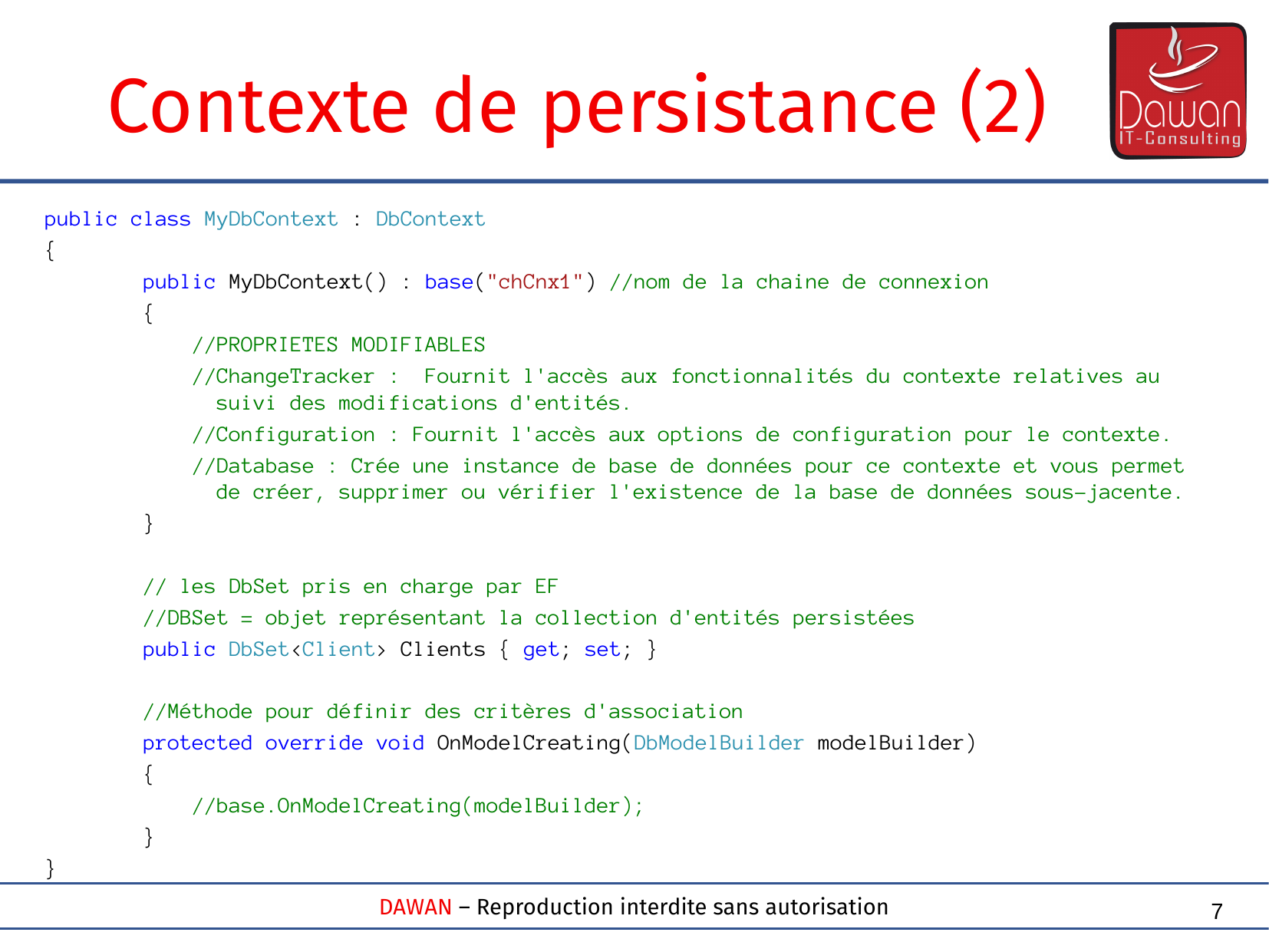

Contexte de persistance (2)
public class MyDbContext : DbContext
{
        public MyDbContext() : base("chCnx1") //nom de la chaine de connexion
        {
            //PROPRIETES MODIFIABLES
            //ChangeTracker :  Fournit l'accès aux fonctionnalités du contexte relatives au                   suivi des modifications d'entités.
            //Configuration : Fournit l'accès aux options de configuration pour le contexte.
            //Database : Crée une instance de base de données pour ce contexte et vous permet                 de créer, supprimer ou vérifier l'existence de la base de données sous-jacente.
        }

        // les DbSet pris en charge par EF
        //DBSet = objet représentant la collection d'entités persistées
        public DbSet<Client> Clients { get; set; }

        //Méthode pour définir des critères d'association
        protected override void OnModelCreating(DbModelBuilder modelBuilder)
        {
            //base.OnModelCreating(modelBuilder);
        }
}
7